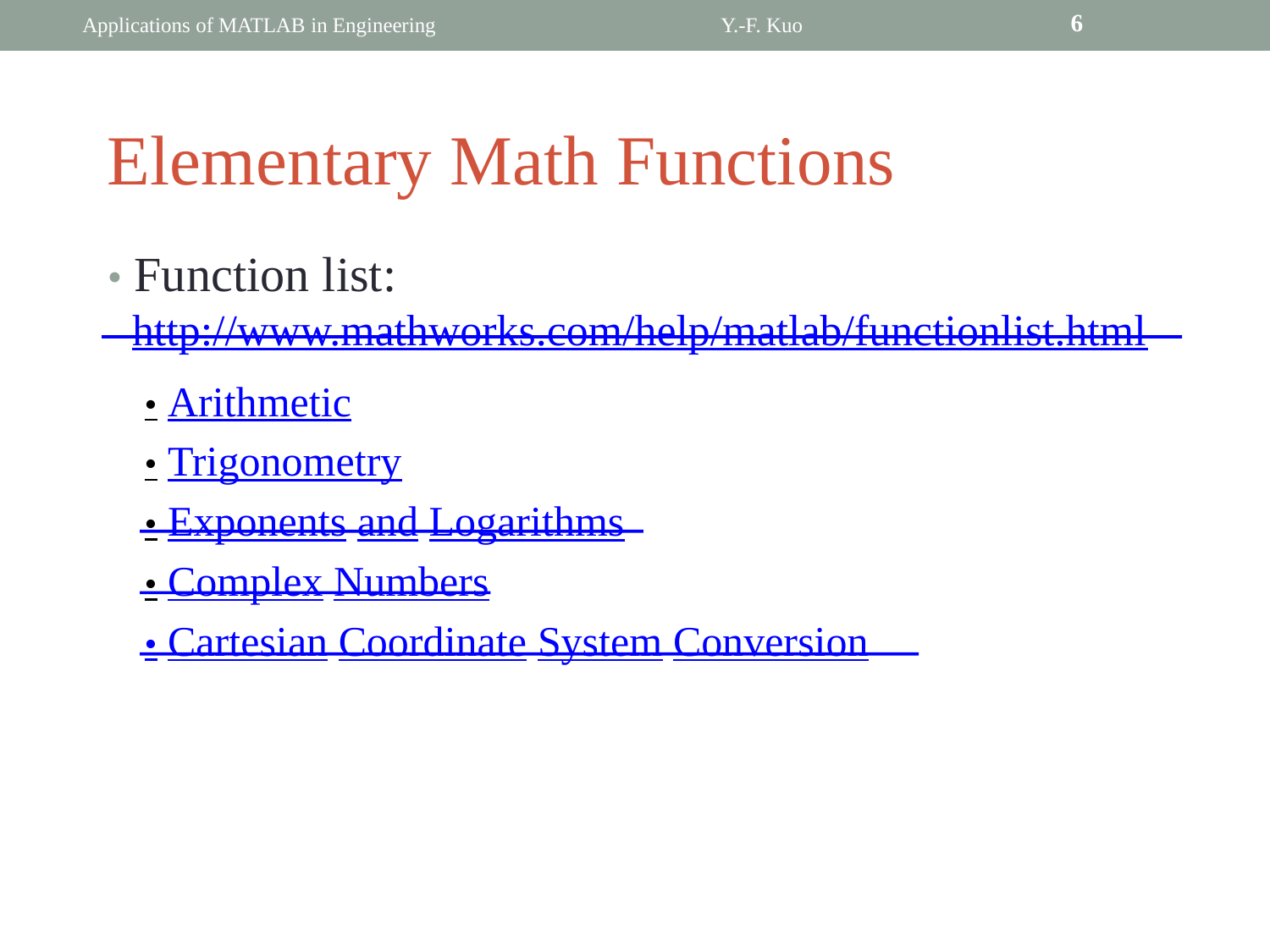

6
Applications of MATLAB in Engineering
Y.-F. Kuo

Elementary Math Functions

• Function list:
	http://www.mathworks.com/help/matlab/functionlist.html

		• Arithmetic

		• Trigonometry

		• Exponents and Logarithms

		• Complex Numbers

		• Cartesian Coordinate System Conversion